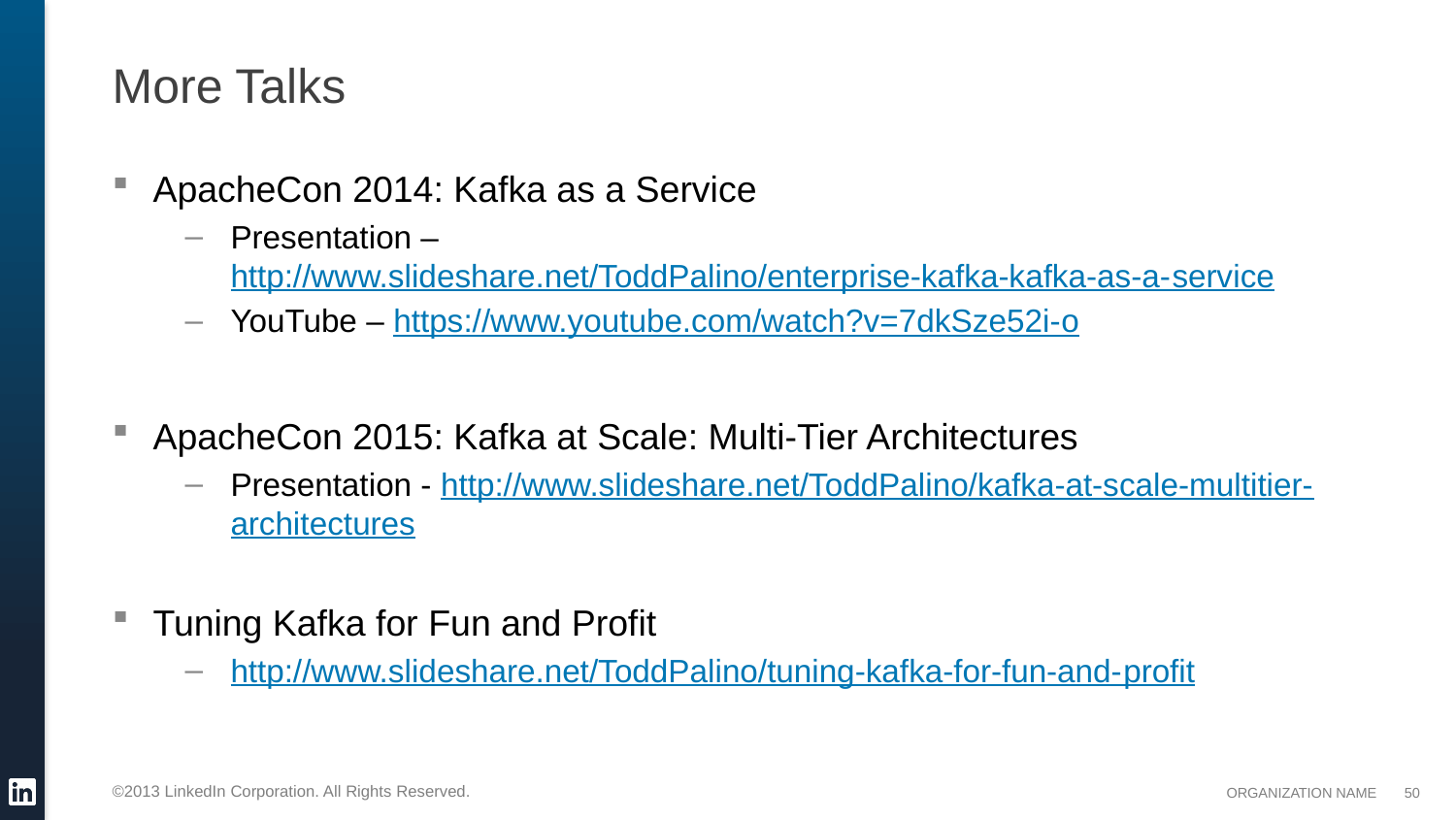

# More Talks
ApacheCon 2014: Kafka as a Service
Presentation – http://www.slideshare.net/ToddPalino/enterprise-kafka-kafka-as-a-service
YouTube – https://www.youtube.com/watch?v=7dkSze52i-o

ApacheCon 2015: Kafka at Scale: Multi-Tier Architectures
Presentation - http://www.slideshare.net/ToddPalino/kafka-at-scale-multitier-architectures

Tuning Kafka for Fun and Profit
http://www.slideshare.net/ToddPalino/tuning-kafka-for-fun-and-profit
50